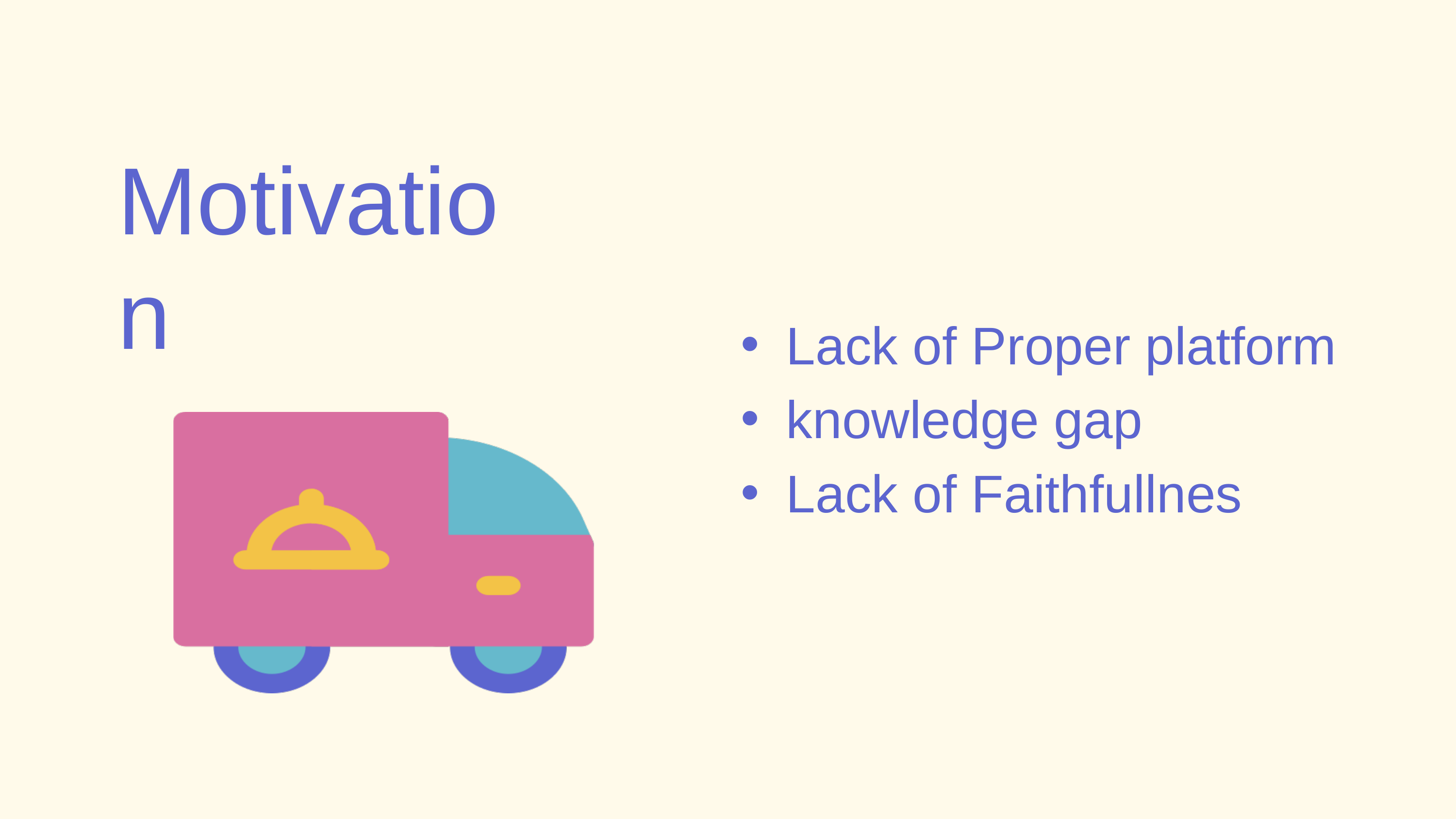

Motivation
Lack of Proper platform
knowledge gap
Lack of Faithfullnes